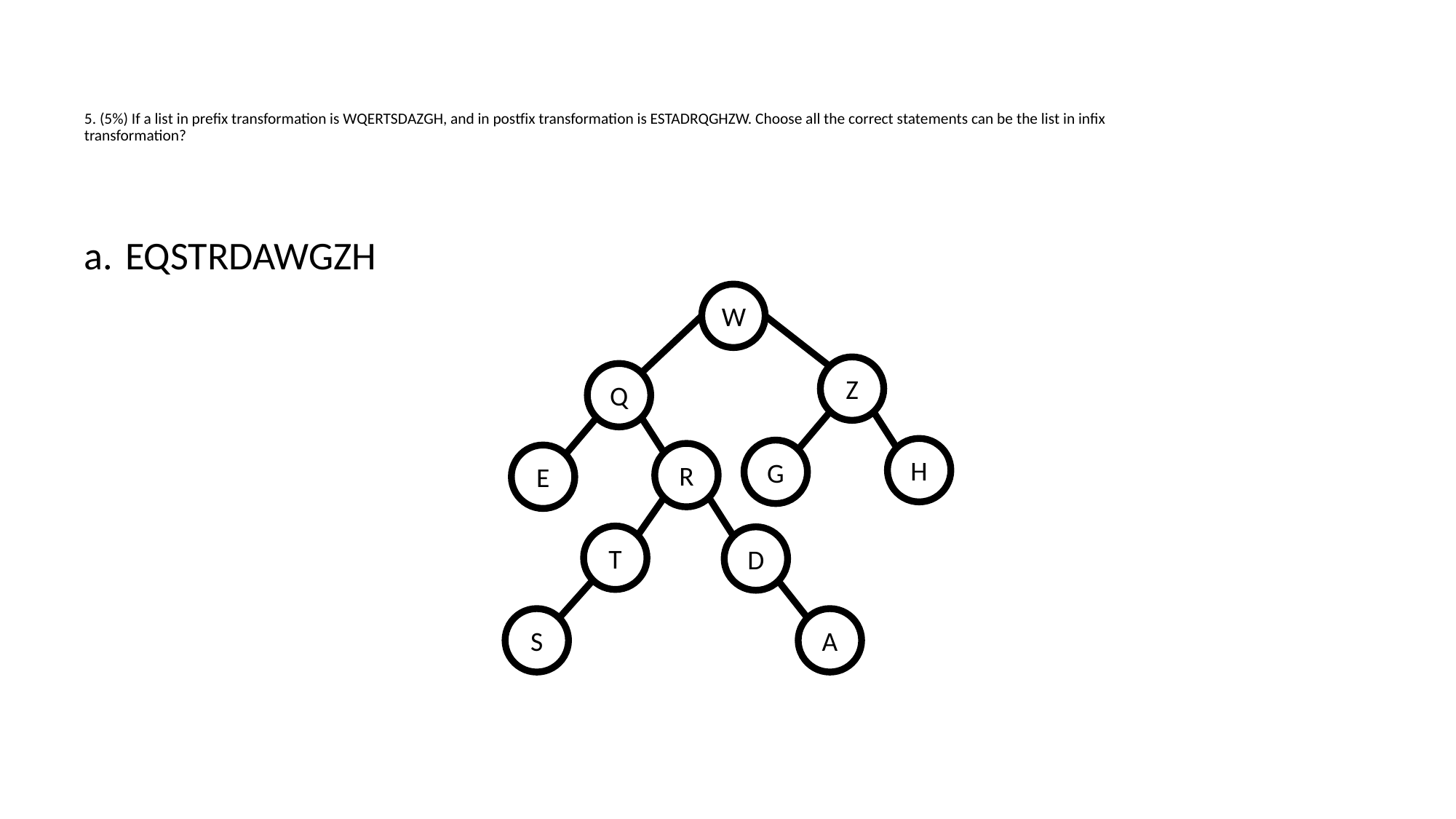

# 5. (5%) If a list in prefix transformation is WQERTSDAZGH, and in postfix transformation is ESTADRQGHZW. Choose all the correct statements can be the list in infix transformation?
EQSTRDAWGZH

W
Z
Q
H
G
R
E
T
D
S
A